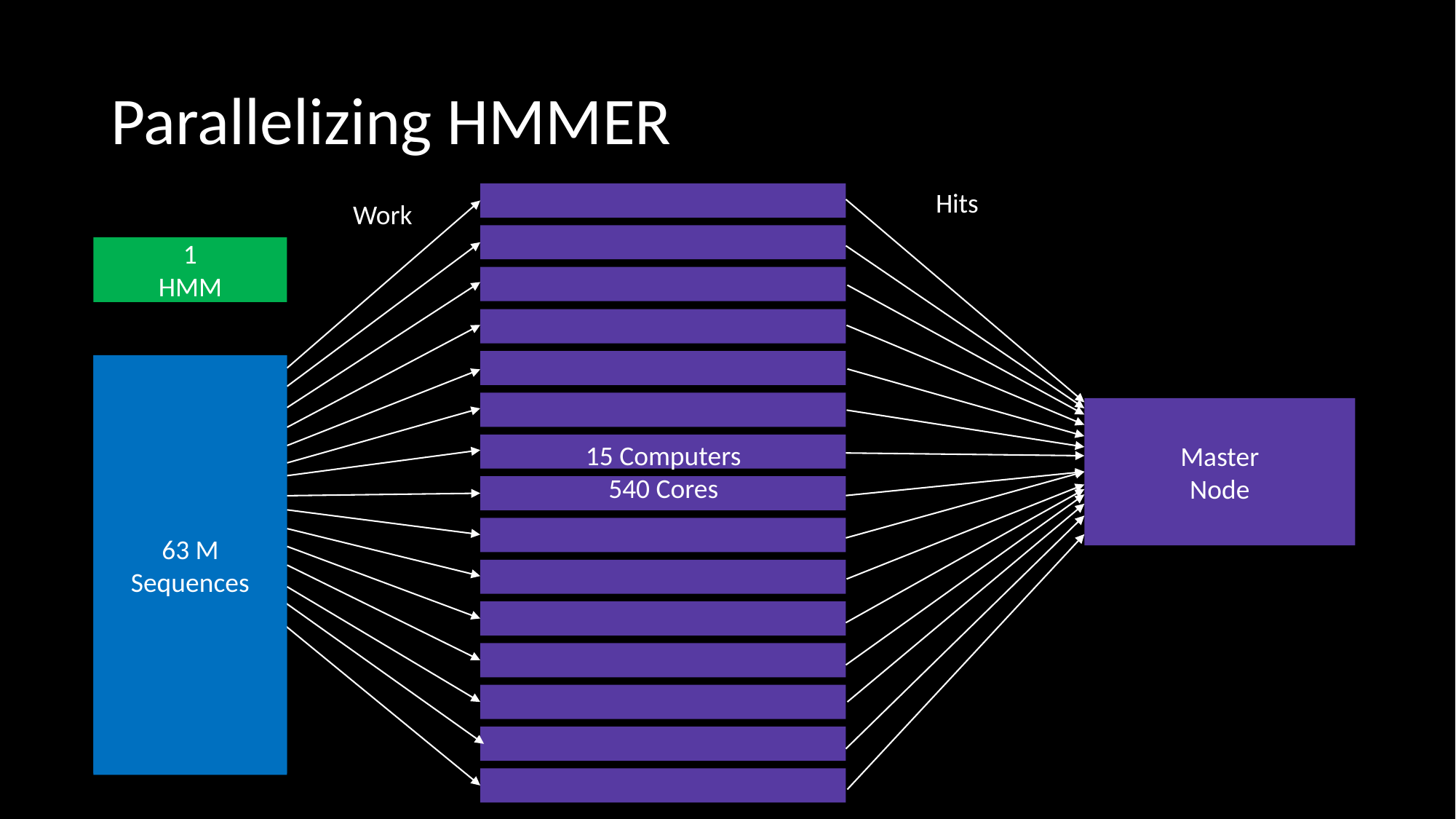

# Parallelizing HMMER
Hits

Work

1
HMM

63 M Sequences
63 M Sequences

Master
Node
15 Computers
540 Cores